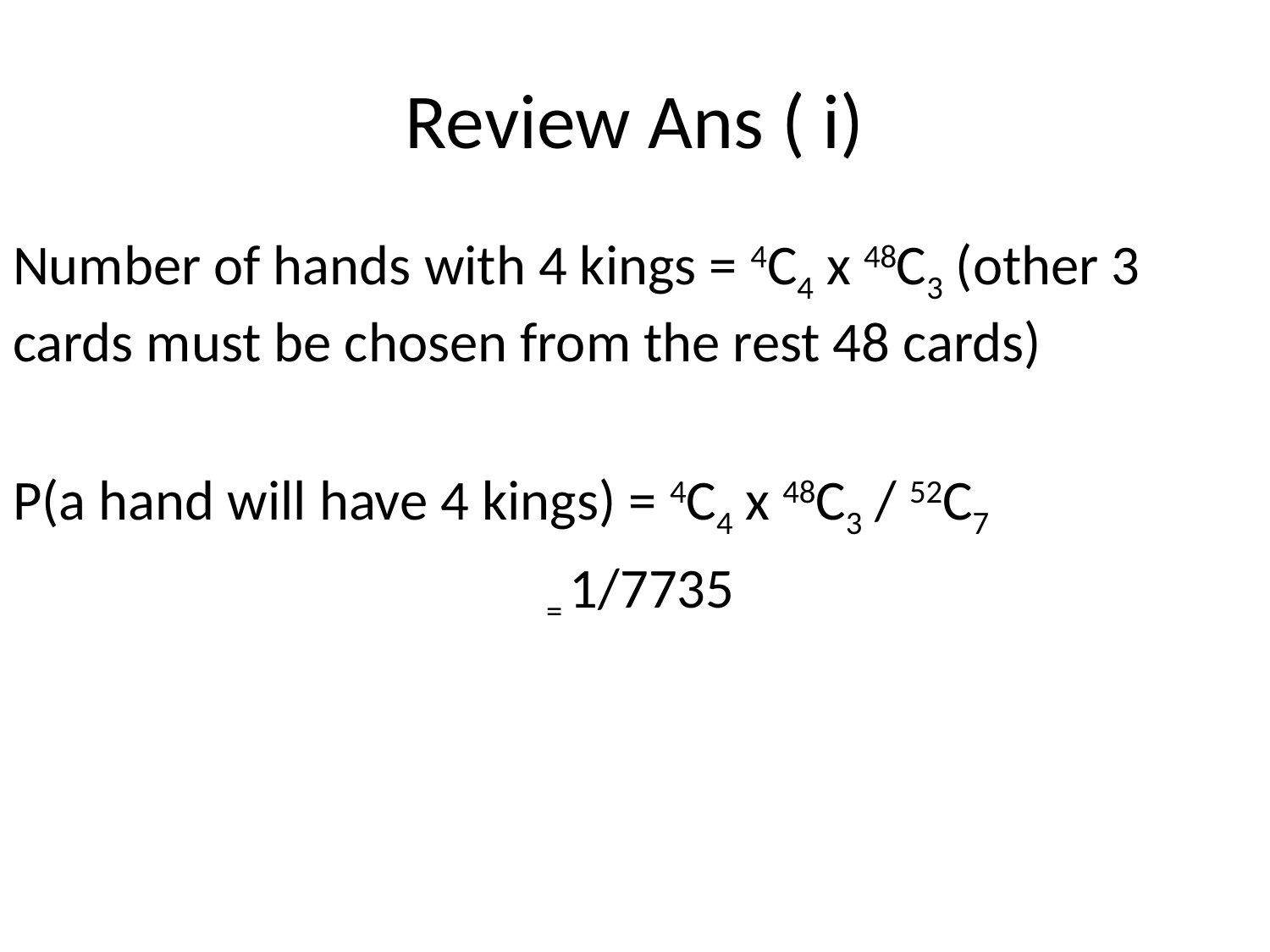

# Review Ans ( i)
Number of hands with 4 kings = 4C4 x 48C3 (other 3 cards must be chosen from the rest 48 cards)

P(a hand will have 4 kings) = 4C4 x 48C3 / 52C7
                                                                        = 1/7735